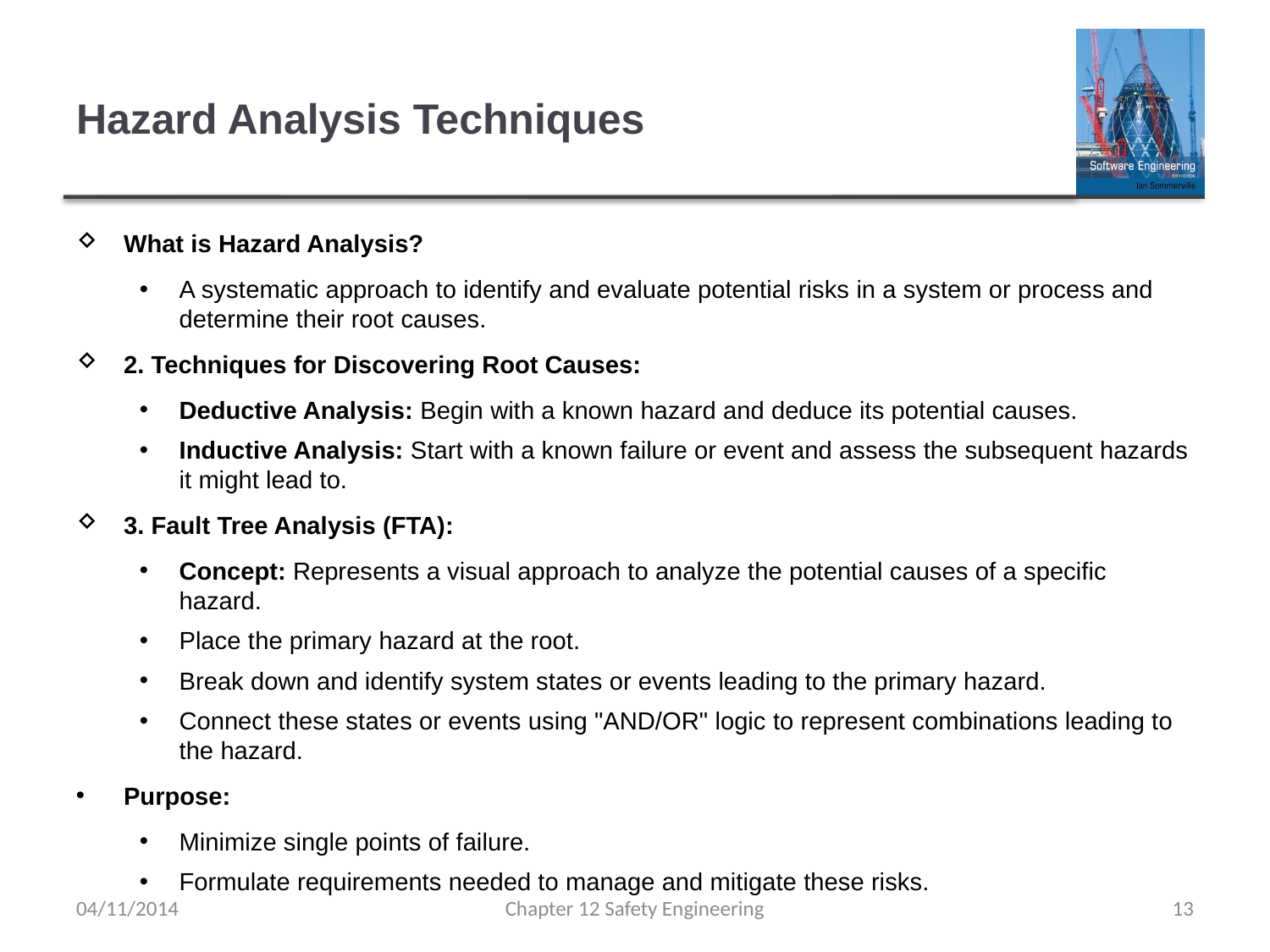

# Hazard Analysis Techniques
What is Hazard Analysis?
A systematic approach to identify and evaluate potential risks in a system or process and determine their root causes.
2. Techniques for Discovering Root Causes:
Deductive Analysis: Begin with a known hazard and deduce its potential causes.
Inductive Analysis: Start with a known failure or event and assess the subsequent hazards it might lead to.
3. Fault Tree Analysis (FTA):
Concept: Represents a visual approach to analyze the potential causes of a specific hazard.
Place the primary hazard at the root.
Break down and identify system states or events leading to the primary hazard.
Connect these states or events using "AND/OR" logic to represent combinations leading to the hazard.
Purpose:
Minimize single points of failure.
Formulate requirements needed to manage and mitigate these risks.
04/11/2014
Chapter 12 Safety Engineering
13